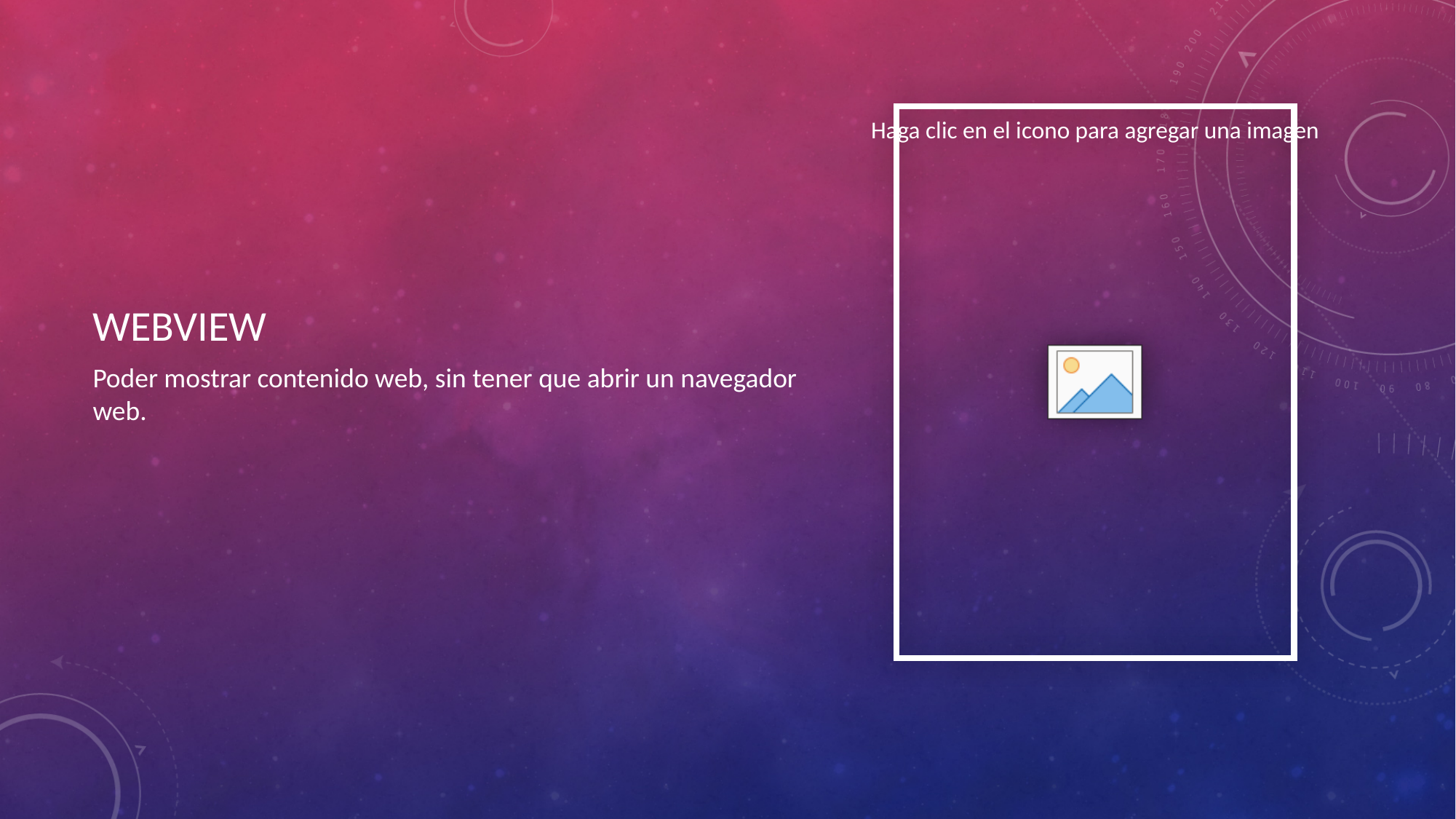

# Webview
Poder mostrar contenido web, sin tener que abrir un navegador web.